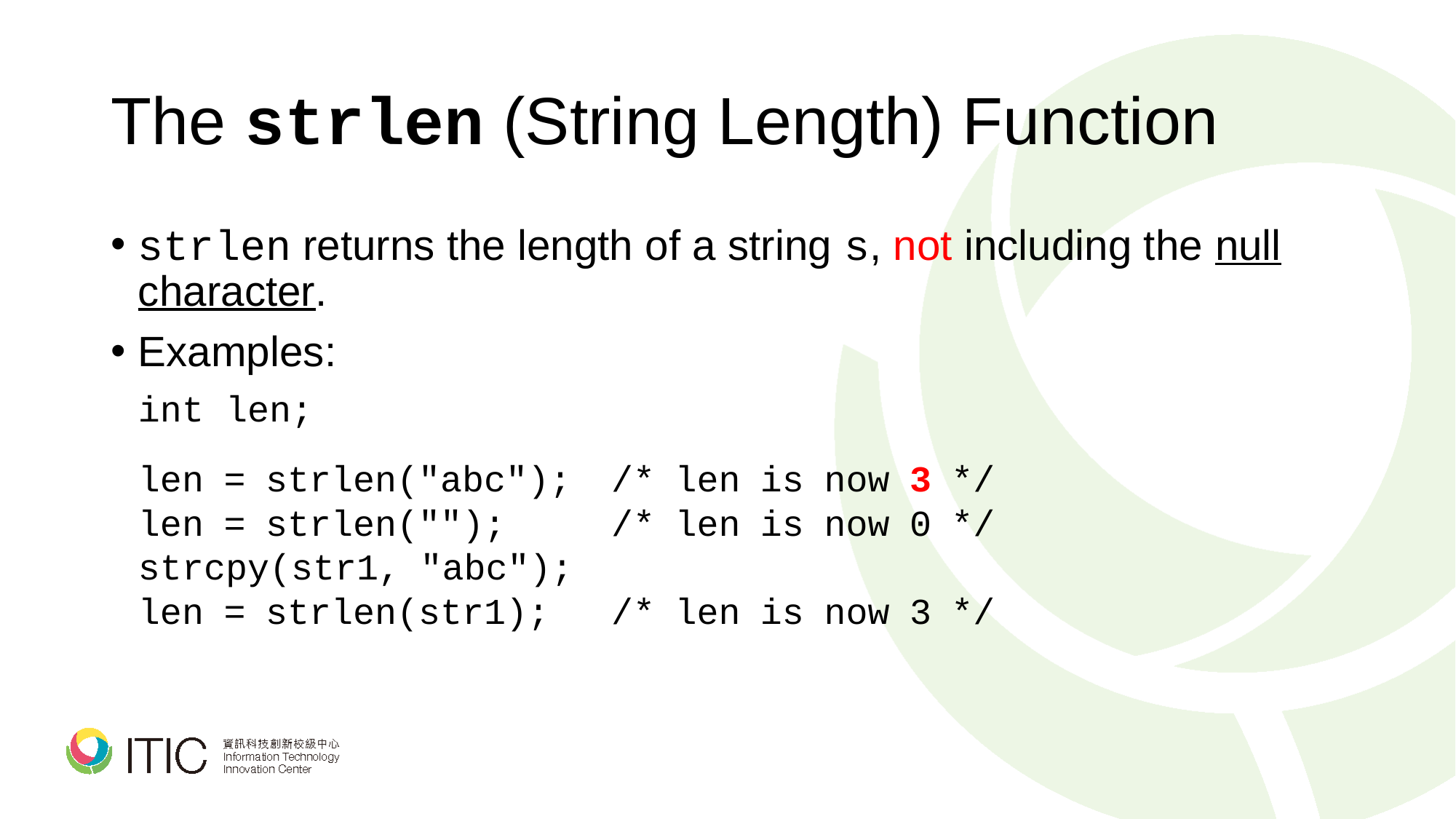

# The strlen (String Length) Function
strlen returns the length of a string s, not including the null character.
Examples:
	int len;

	len = strlen("abc");  /* len is now 3 */
	len = strlen("");     /* len is now 0 */
	strcpy(str1, "abc");
	len = strlen(str1);   /* len is now 3 */